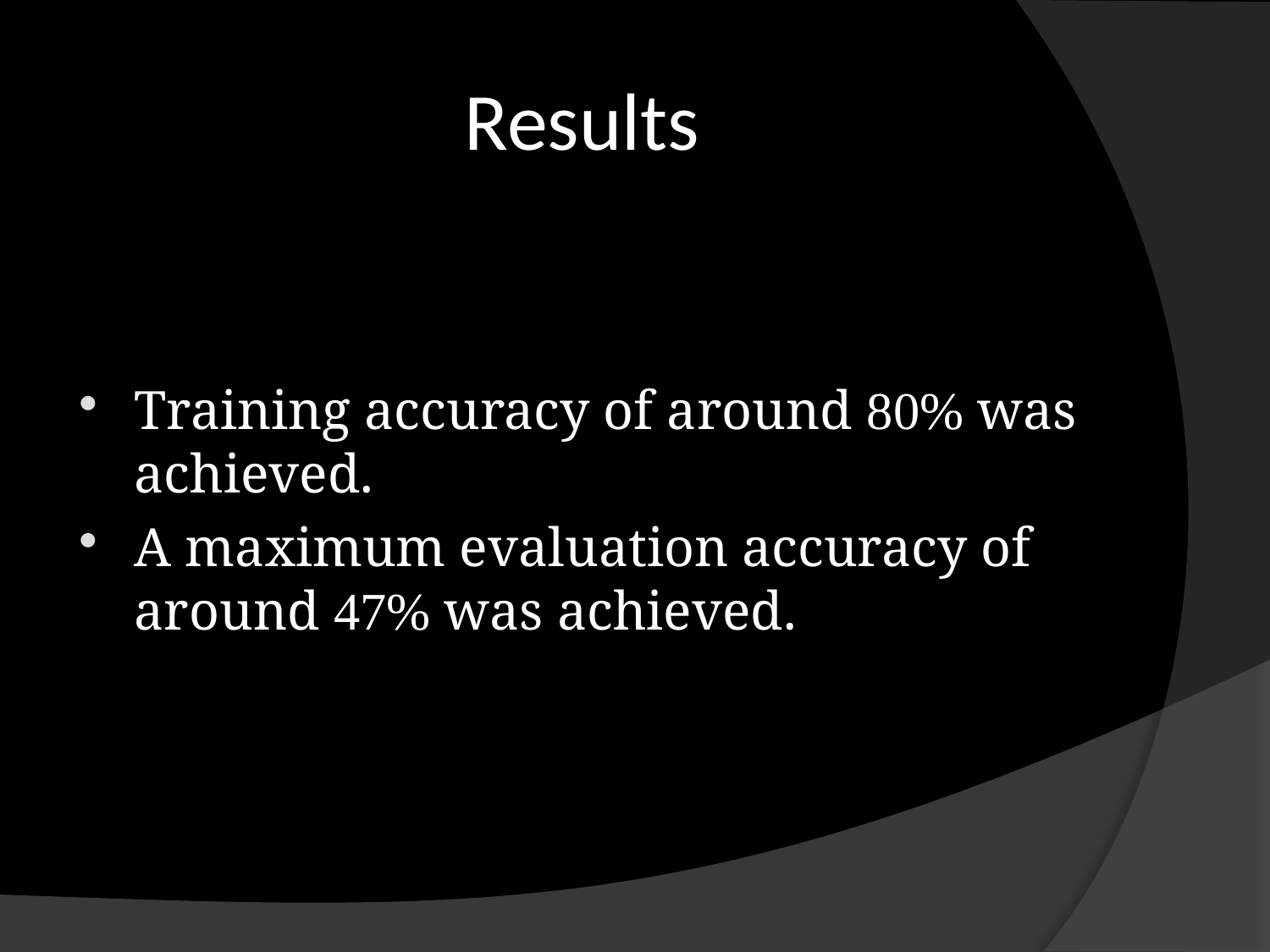

# Results

Training accuracy of around 80% was achieved.
A maximum evaluation accuracy of around 47% was achieved.